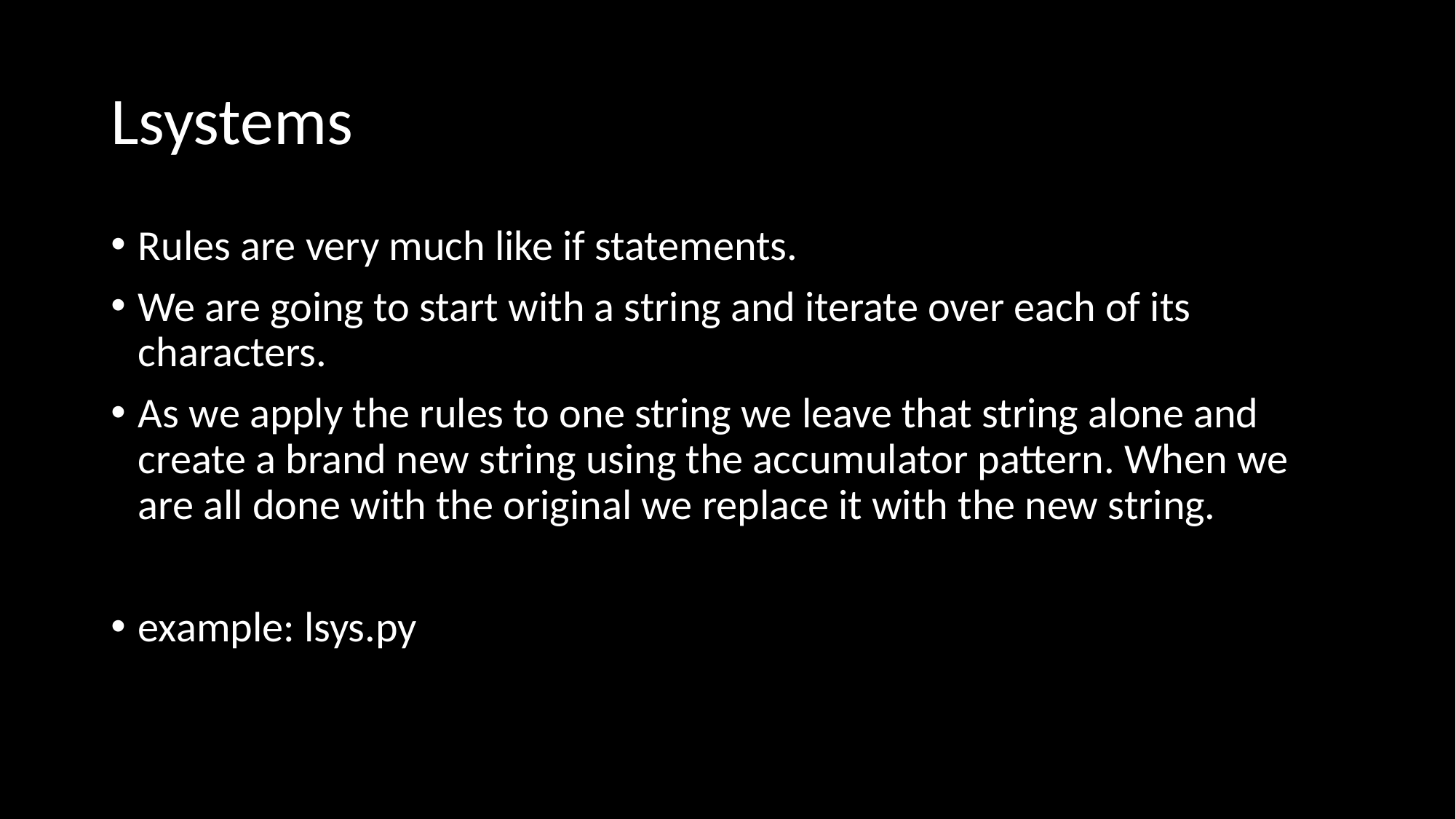

# Lsystems
Rules are very much like if statements.
We are going to start with a string and iterate over each of its characters.
As we apply the rules to one string we leave that string alone and create a brand new string using the accumulator pattern. When we are all done with the original we replace it with the new string.

example: lsys.py